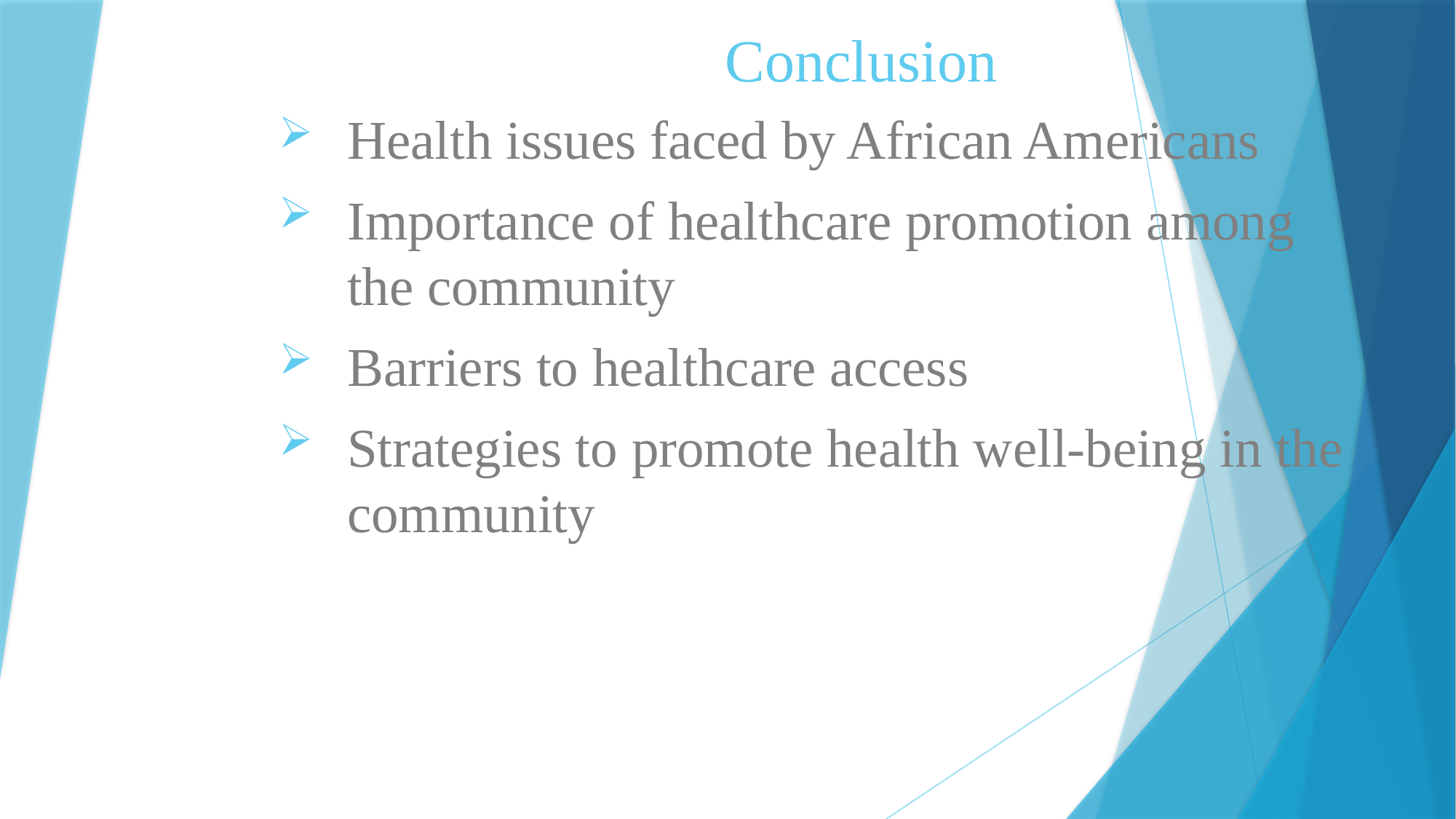

# Conclusion
Health issues faced by African Americans
Importance of healthcare promotion among the community
Barriers to healthcare access
Strategies to promote health well-being in the community